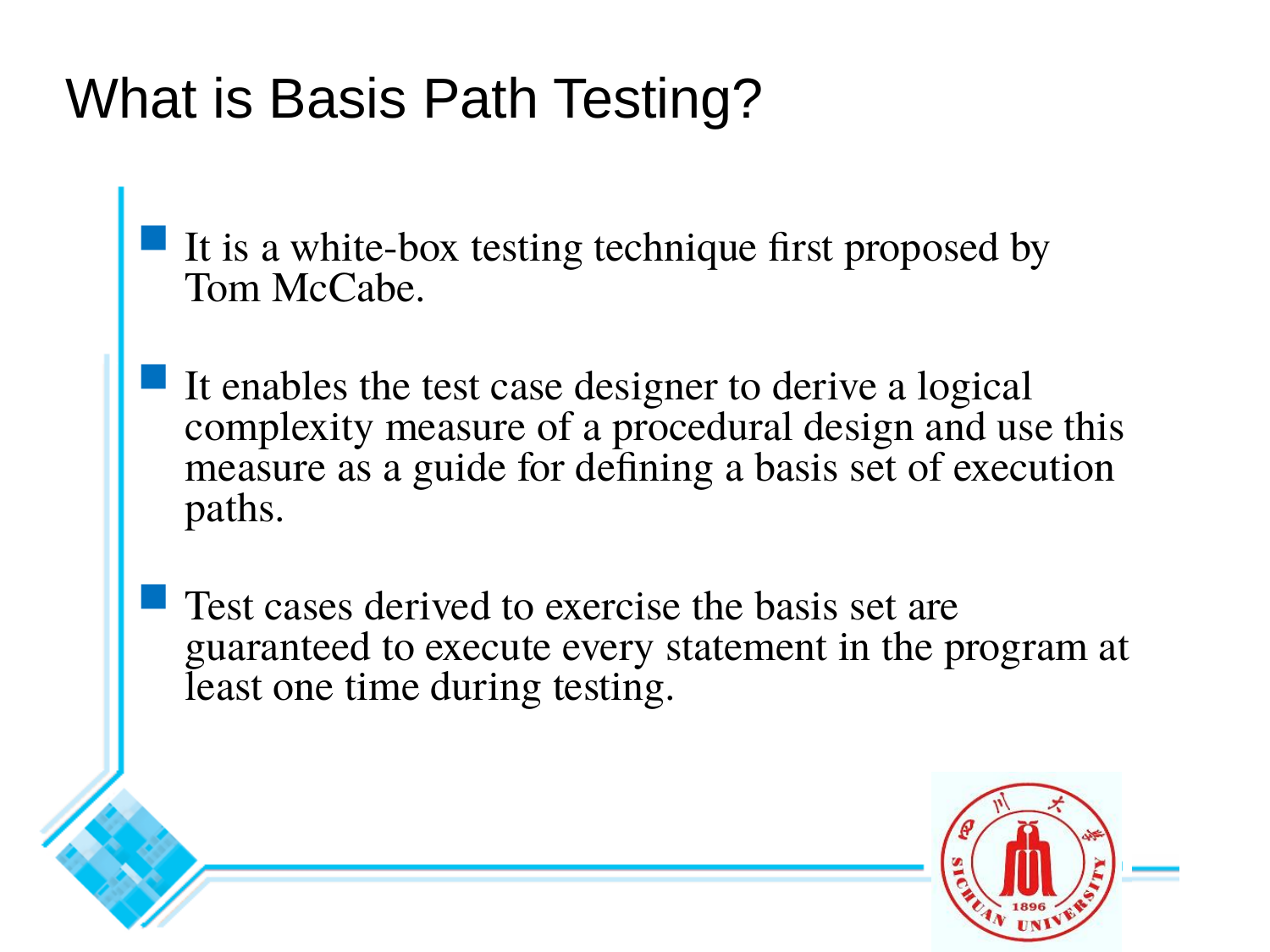

# What is Basis Path Testing?
It is a white-box testing technique first proposed by Tom McCabe.

It enables the test case designer to derive a logical complexity measure of a procedural design and use this measure as a guide for defining a basis set of execution paths.

Test cases derived to exercise the basis set are guaranteed to execute every statement in the program at least one time during testing.